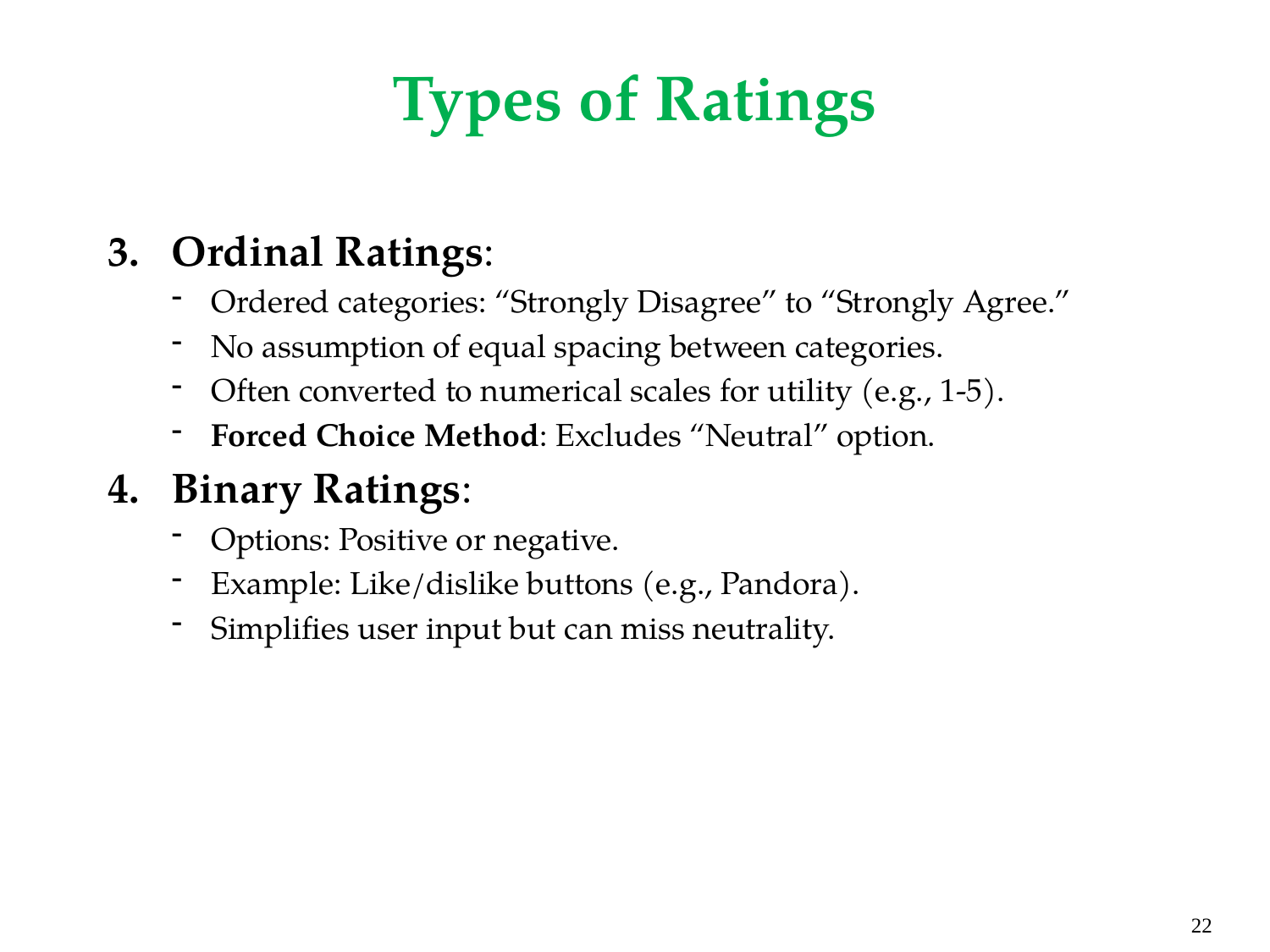

# Types of Ratings
Ordinal Ratings:
Ordered categories: “Strongly Disagree” to “Strongly Agree.”
No assumption of equal spacing between categories.
Often converted to numerical scales for utility (e.g., 1-5).
Forced Choice Method: Excludes “Neutral” option.
Binary Ratings:
Options: Positive or negative.
Example: Like/dislike buttons (e.g., Pandora).
Simplifies user input but can miss neutrality.

22